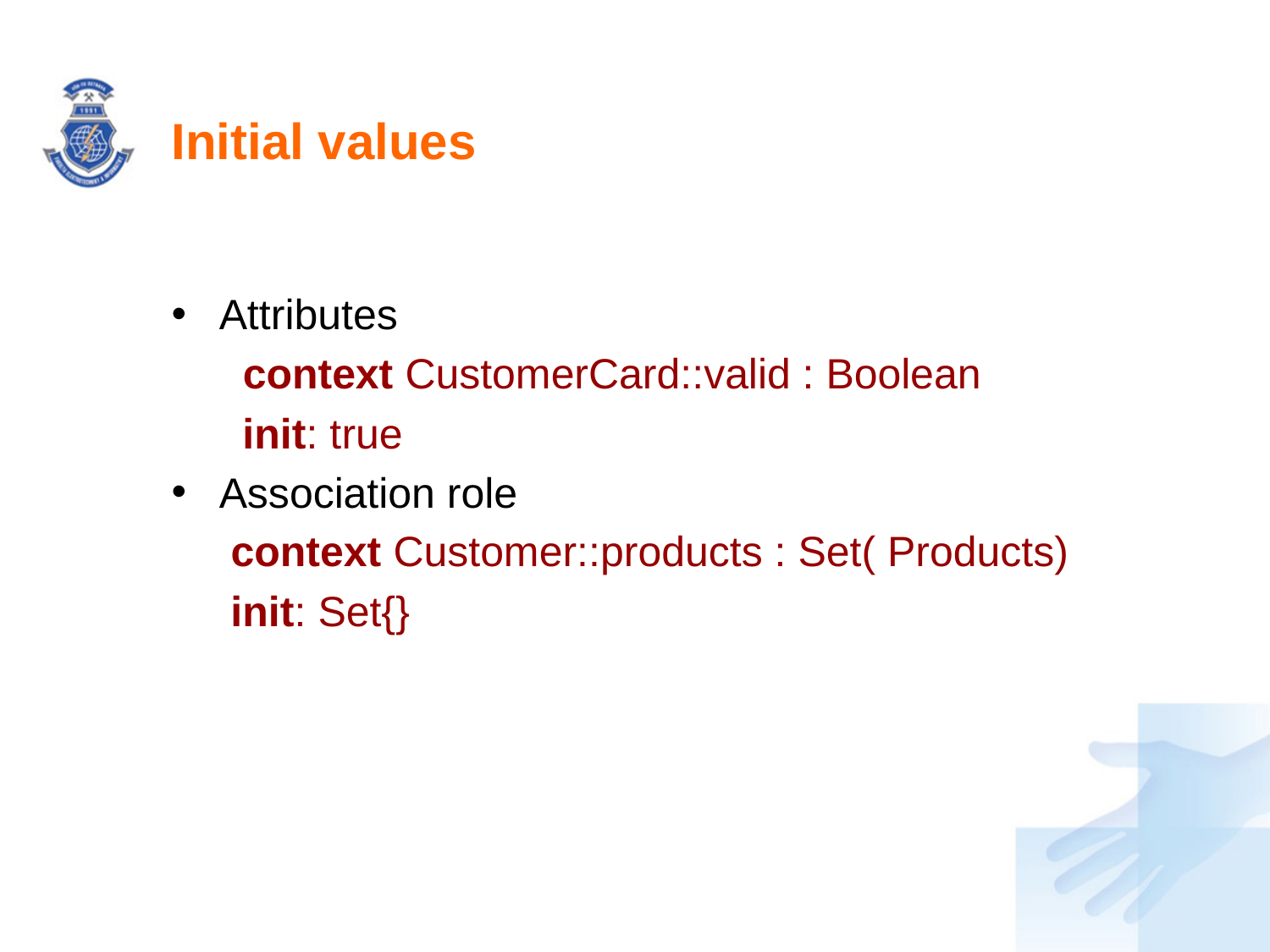

# Initial values

Attributes
	  context CustomerCard::valid : Boolean
      init: true
Association role
	 context Customer::products : Set( Products)
     init: Set{}